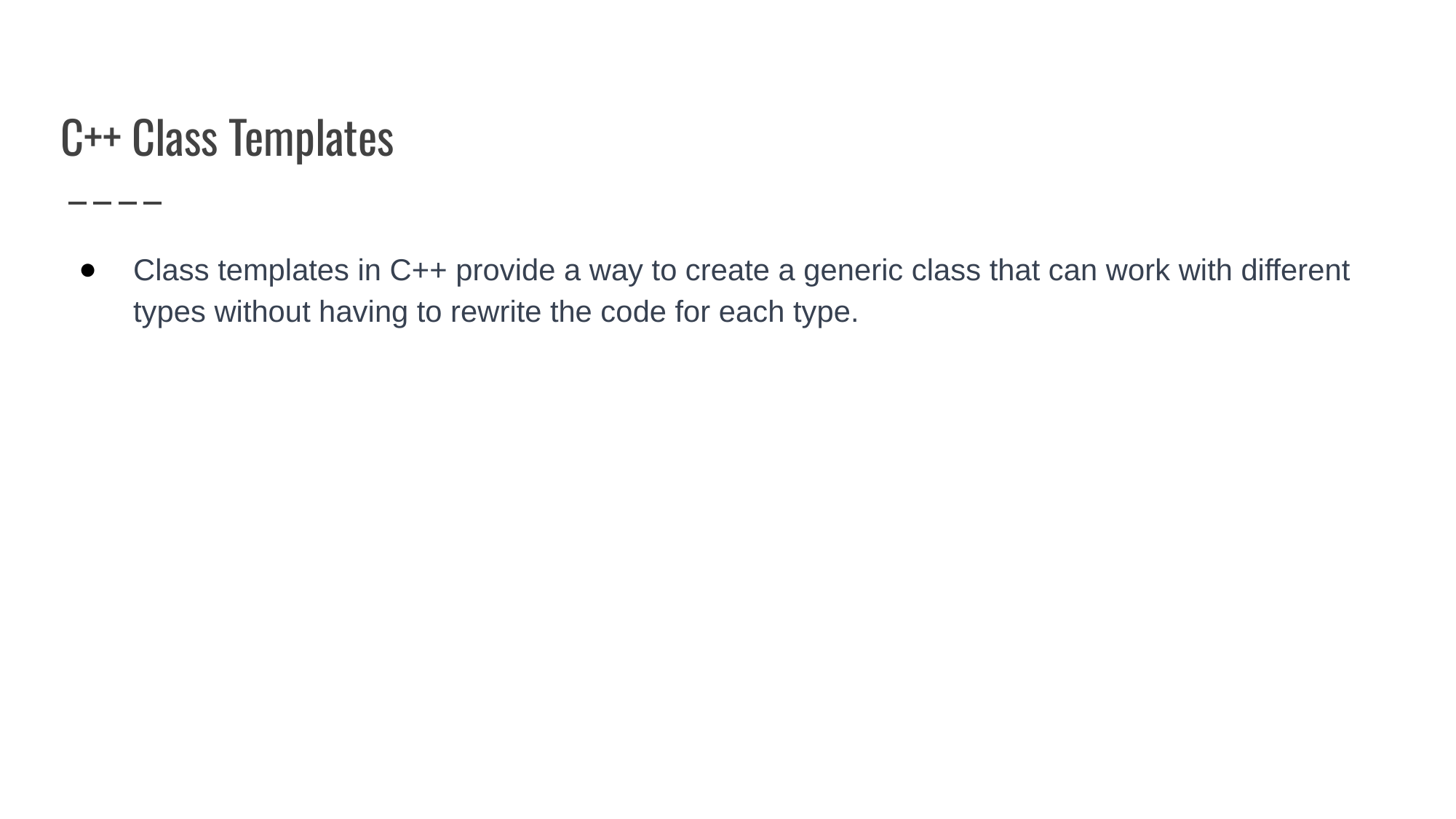

# C++ Class Templates
Class templates in C++ provide a way to create a generic class that can work with different types without having to rewrite the code for each type.